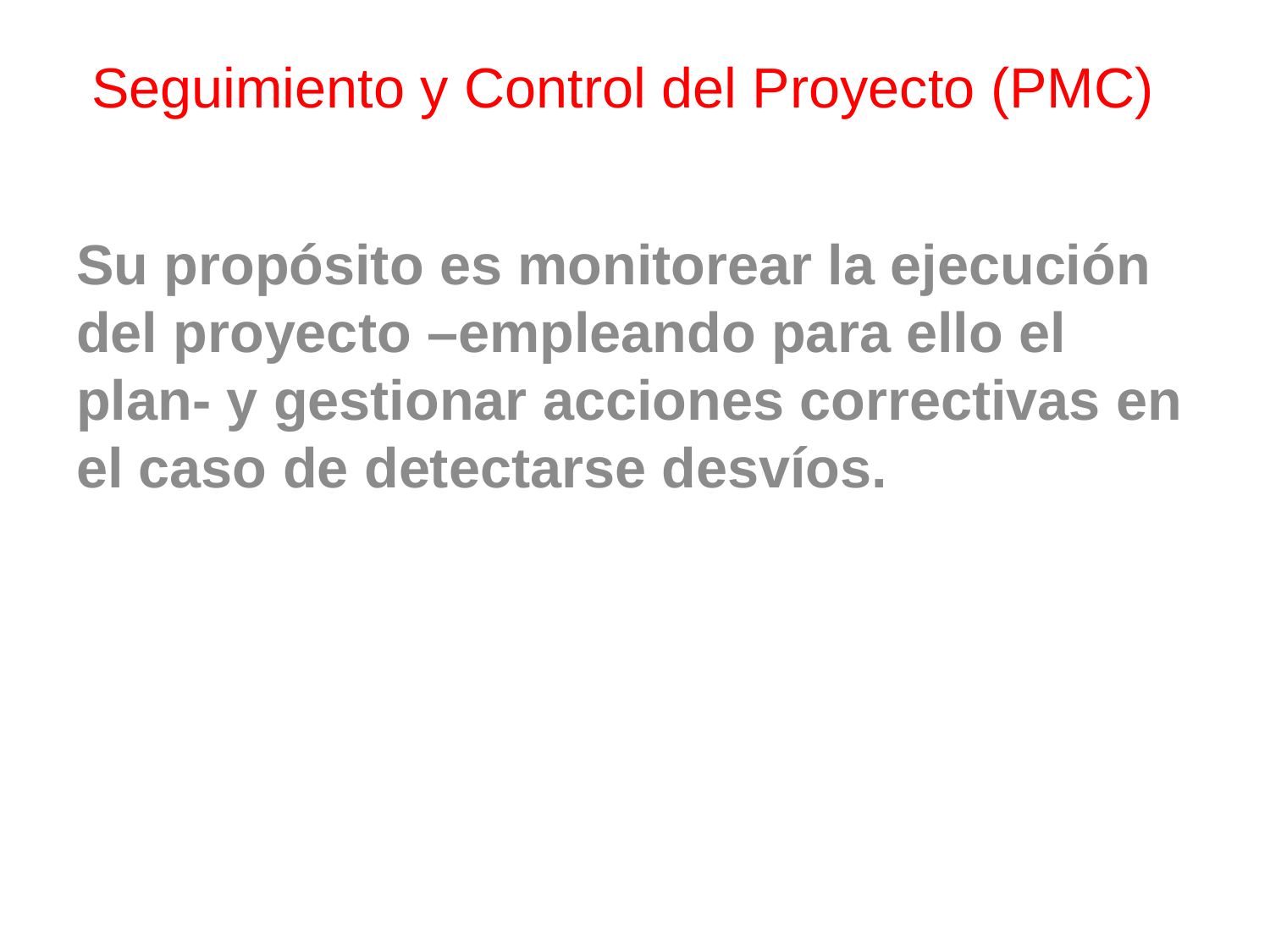

Seguimiento y Control del Proyecto (PMC)
Su propósito es monitorear la ejecución del proyecto –empleando para ello el plan- y gestionar acciones correctivas en el caso de detectarse desvíos.